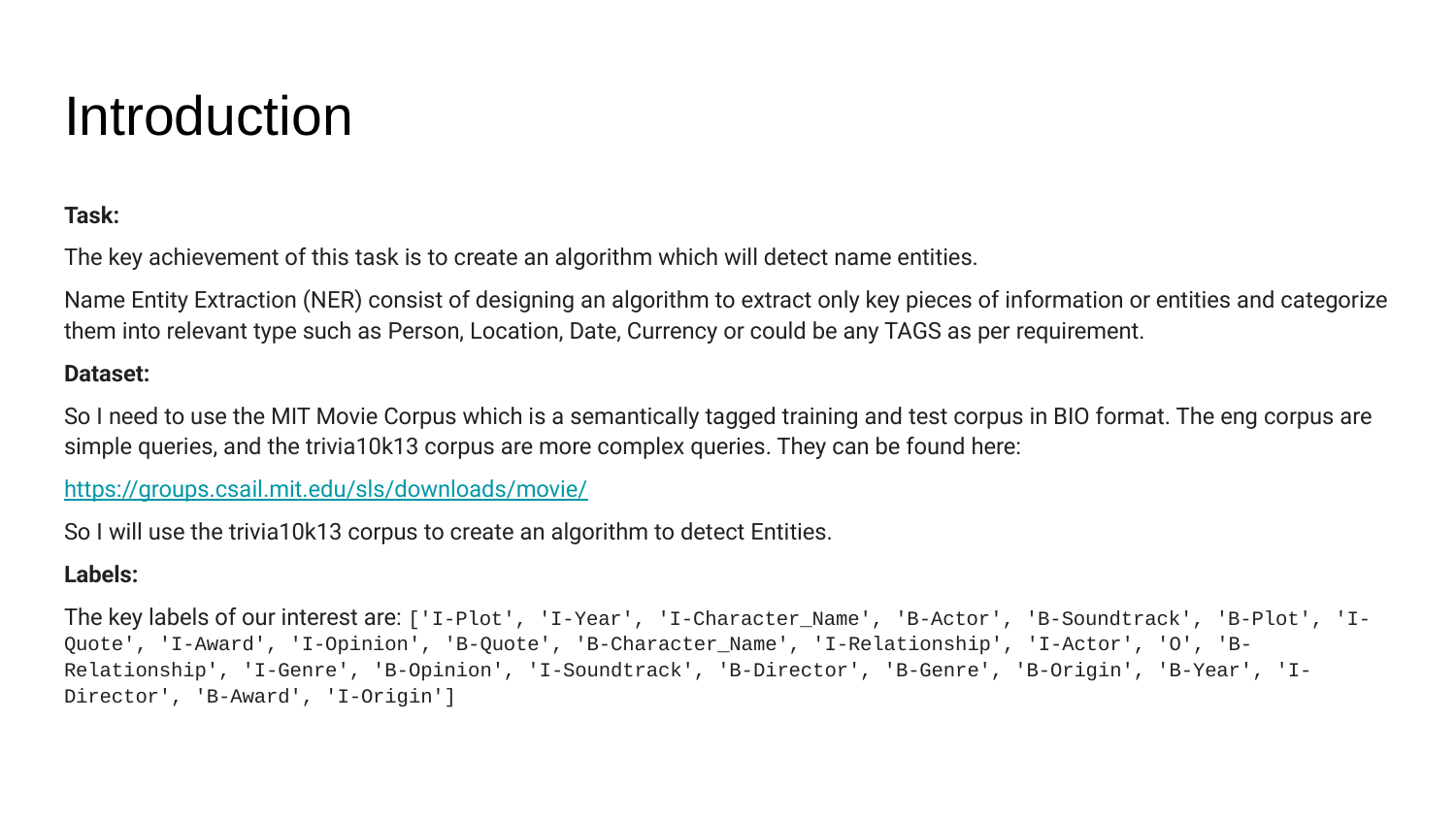

# Introduction
Task:
The key achievement of this task is to create an algorithm which will detect name entities.
Name Entity Extraction (NER) consist of designing an algorithm to extract only key pieces of information or entities and categorize them into relevant type such as Person, Location, Date, Currency or could be any TAGS as per requirement.
Dataset:
So I need to use the MIT Movie Corpus which is a semantically tagged training and test corpus in BIO format. The eng corpus are simple queries, and the trivia10k13 corpus are more complex queries. They can be found here:
https://groups.csail.mit.edu/sls/downloads/movie/
So I will use the trivia10k13 corpus to create an algorithm to detect Entities.
Labels:
The key labels of our interest are: ['I-Plot', 'I-Year', 'I-Character_Name', 'B-Actor', 'B-Soundtrack', 'B-Plot', 'I-Quote', 'I-Award', 'I-Opinion', 'B-Quote', 'B-Character_Name', 'I-Relationship', 'I-Actor', 'O', 'B-Relationship', 'I-Genre', 'B-Opinion', 'I-Soundtrack', 'B-Director', 'B-Genre', 'B-Origin', 'B-Year', 'I-Director', 'B-Award', 'I-Origin']